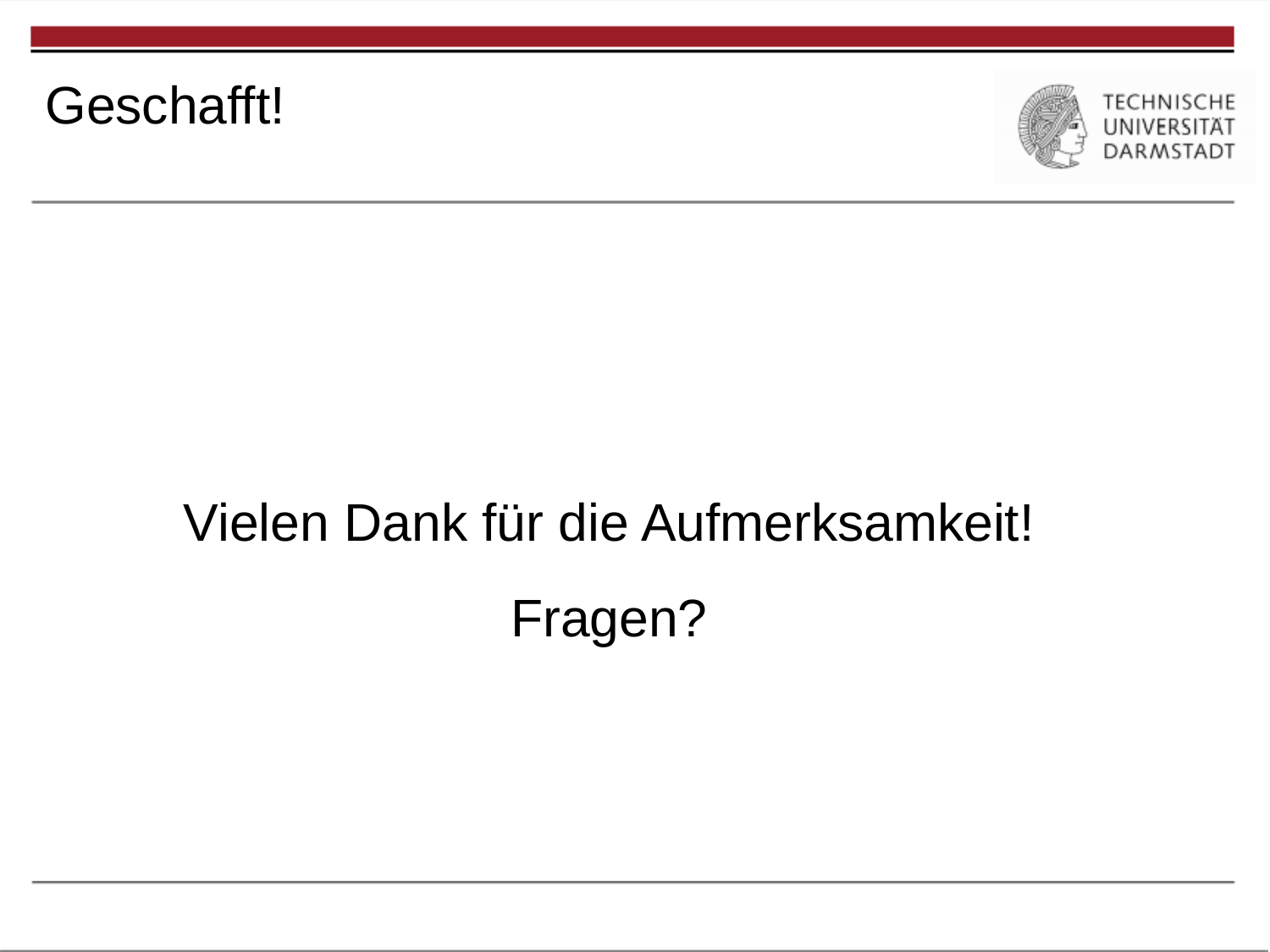

Geschafft!
# Gliederung

Vielen Dank für die Aufmerksamkeit!
Fragen?